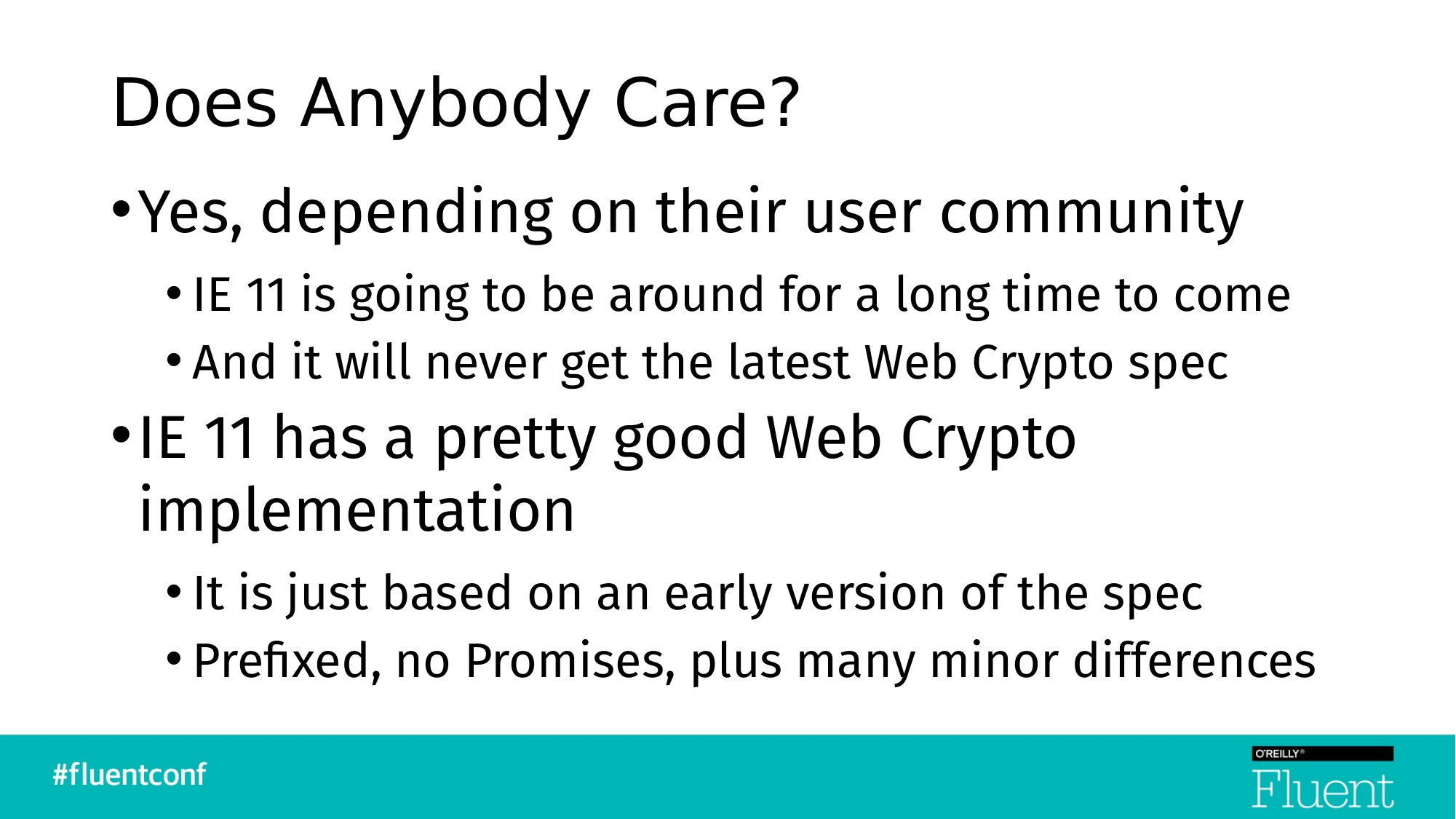

# Does Anybody Care?
Yes, depending on their user community
IE 11 is going to be around for a long time to come
And it will never get the latest Web Crypto spec
IE 11 has a pretty good Web Crypto implementation
It is just based on an early version of the spec
Prefixed, no Promises, plus many minor differences